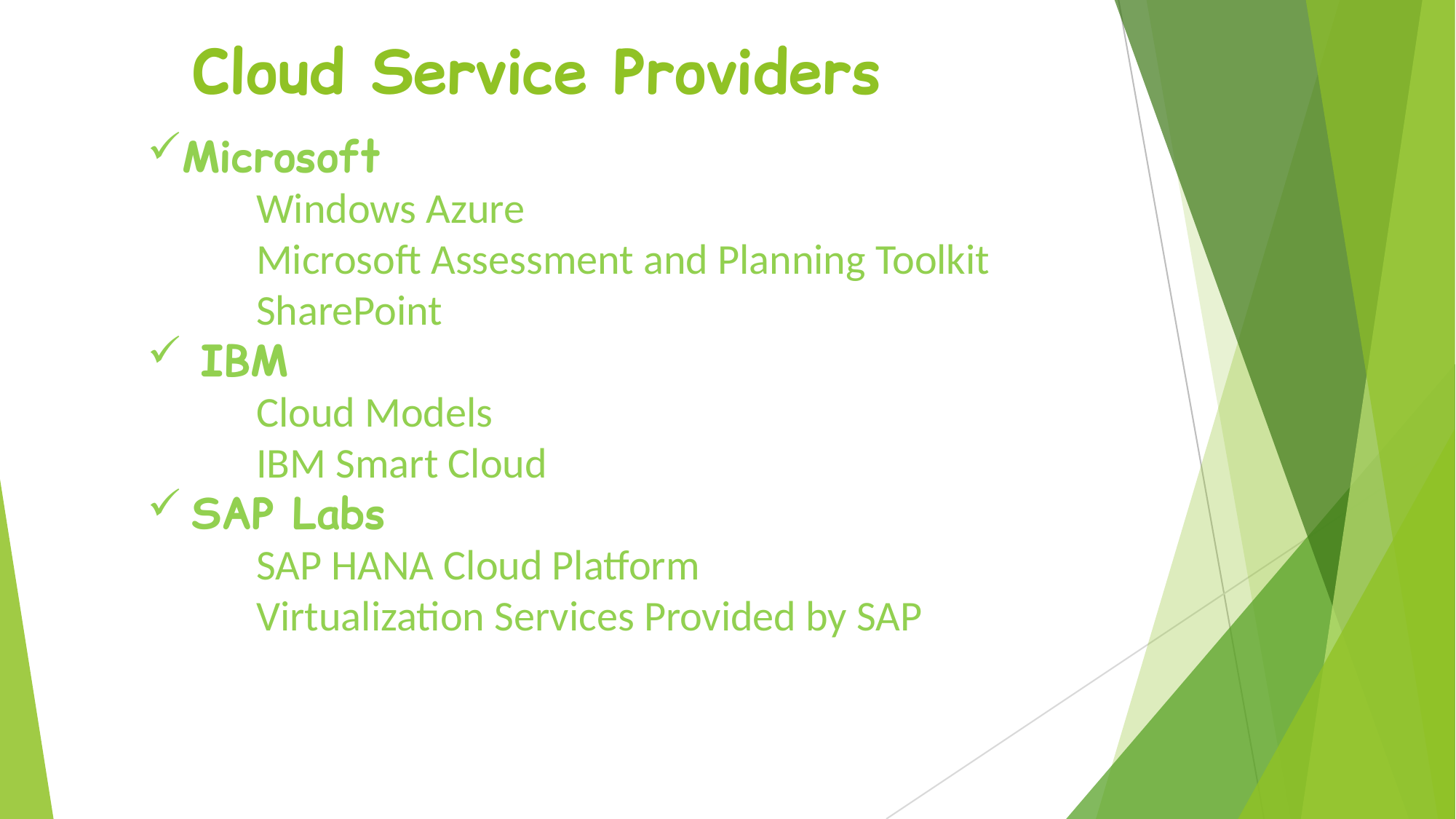

Cloud Service Providers
Microsoft
	Windows Azure
	Microsoft Assessment and Planning Toolkit
	SharePoint
 IBM
	Cloud Models
	IBM Smart Cloud
 SAP Labs
	SAP HANA Cloud Platform
	Virtualization Services Provided by SAP